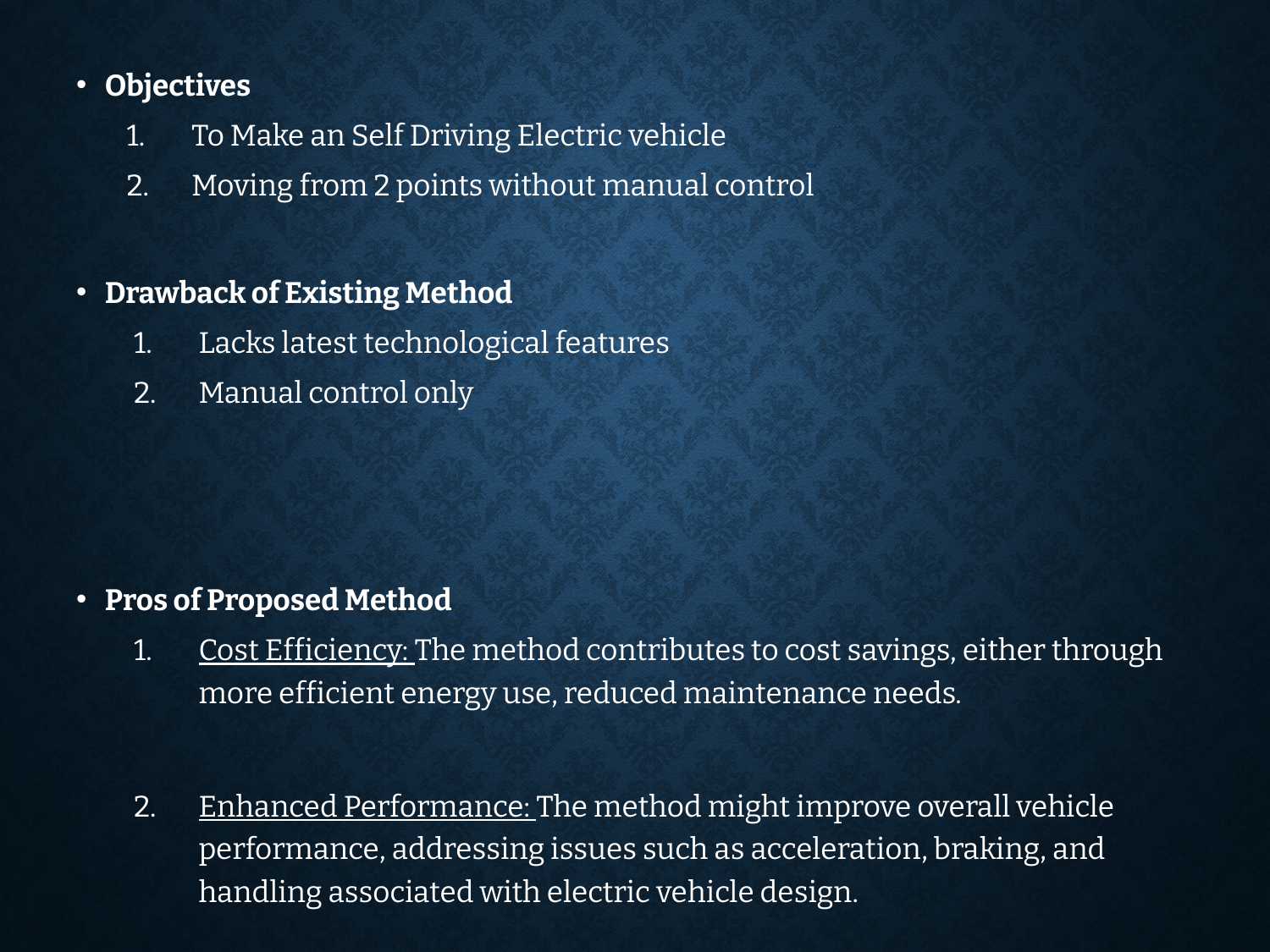

Objectives
To Make an Self Driving Electric vehicle
Moving from 2 points without manual control

Drawback of Existing Method
Lacks latest technological features
Manual control only

Pros of Proposed Method
Cost Efficiency: The method contributes to cost savings, either through more efficient energy use, reduced maintenance needs.

Enhanced Performance: The method might improve overall vehicle performance, addressing issues such as acceleration, braking, and handling associated with electric vehicle design.